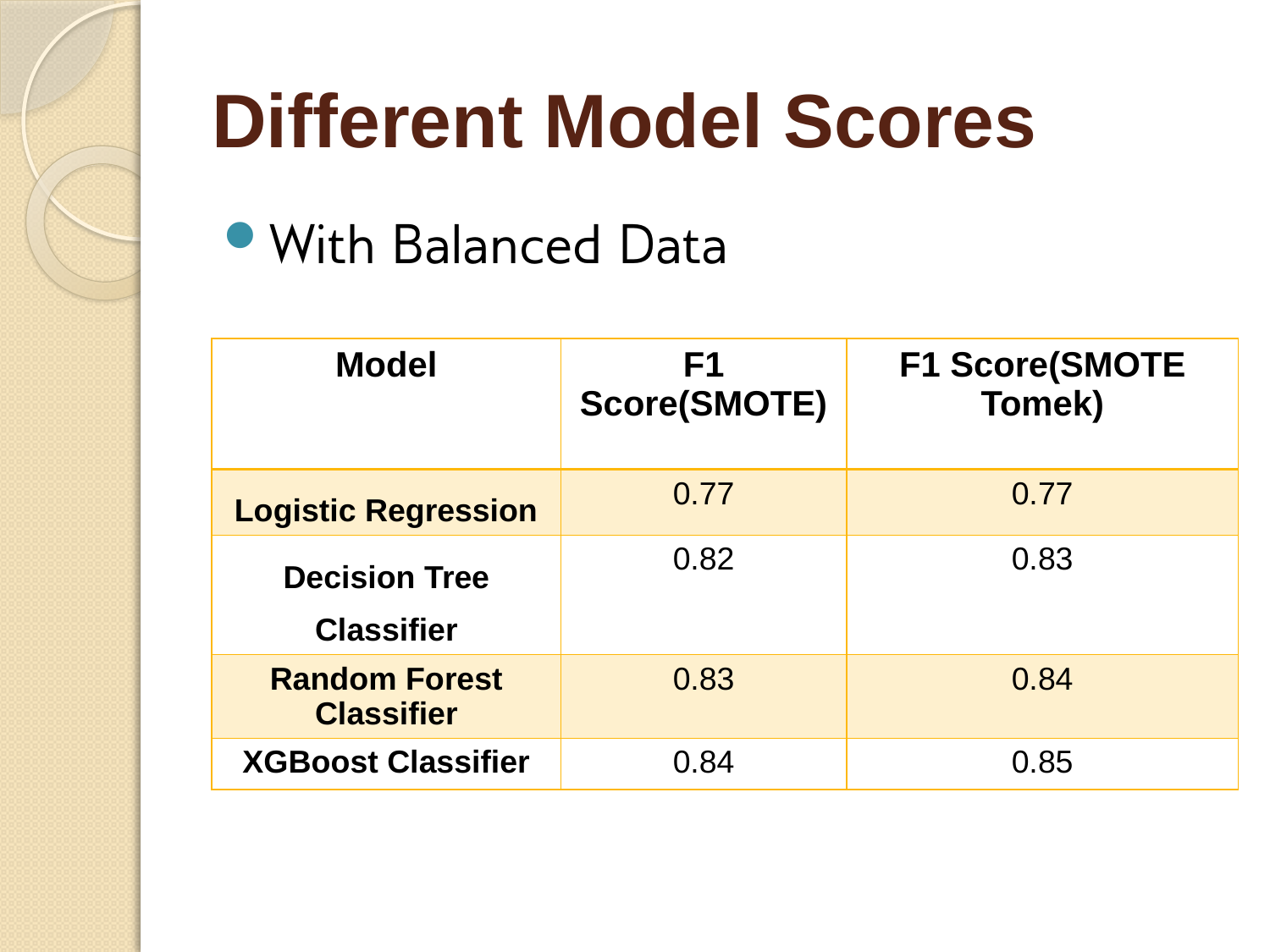

# Different Model Scores
With Balanced Data

| Model | F1 Score(SMOTE) | F1 Score(SMOTE Tomek) |
| --- | --- | --- |
| Logistic Regression | 0.77 | 0.77 |
| Decision Tree Classifier | 0.82 | 0.83 |
| Random Forest Classifier | 0.83 | 0.84 |
| XGBoost Classifier | 0.84 | 0.85 |